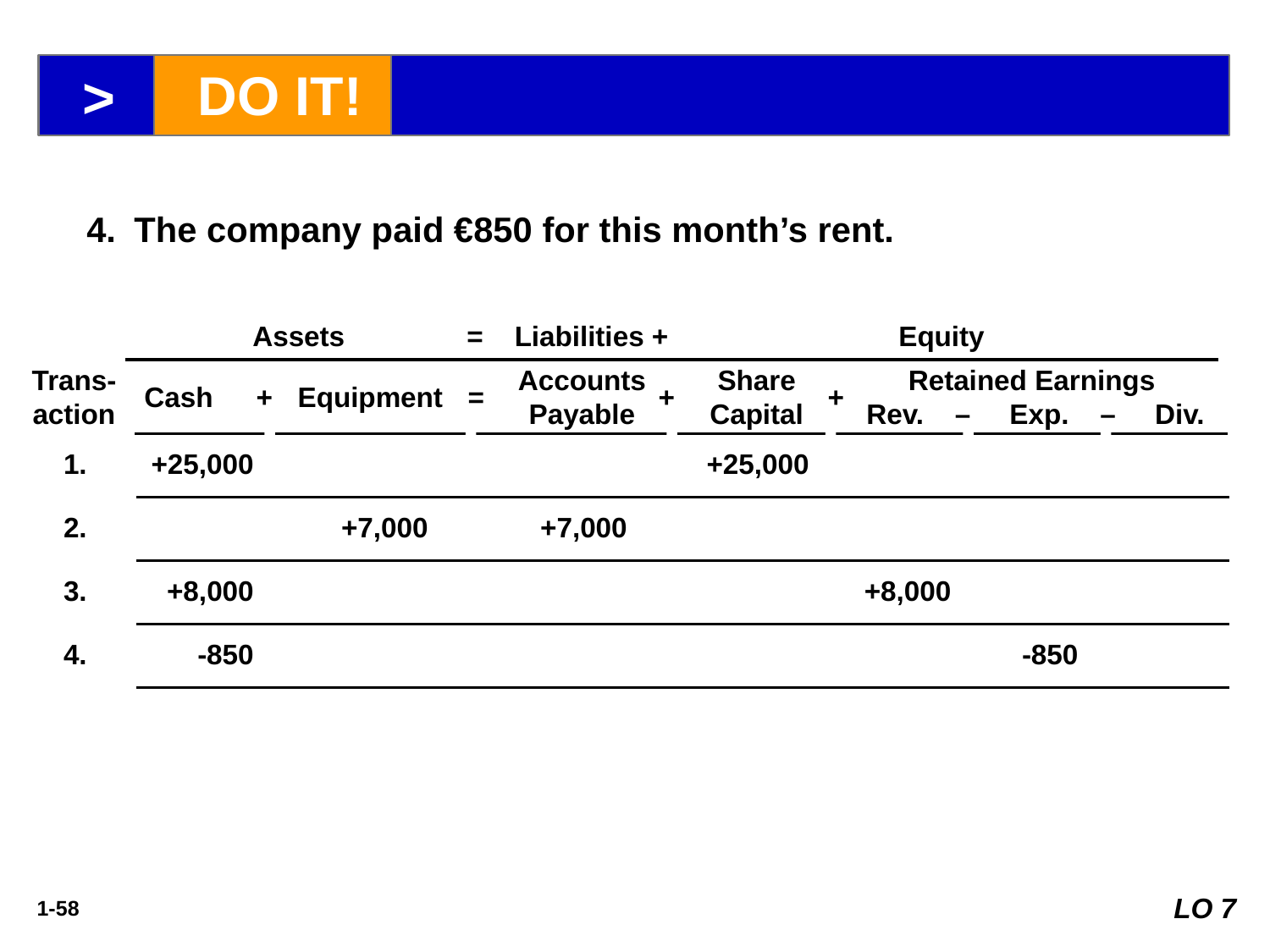

>
DO IT!
The company paid €850 for this month’s rent.
	Assets	=    Liabilities +	Equity
Trans-
action
Cash
+
Equipment
=
Accounts
Payable
+
Share Capital
+
Retained Earnings
 Rev.    –     Exp.    –     Div.

	1.	+25,000			+25,000

	2.		+7,000	+7,000
	3.	+8,000				+8,000
	4.	-850					-850

	5.	-1,000						-1,000

+

=

+

+

-

-

		$31,150	$7,000	$7,000	$25,000	$8,000	$850	$1,000

$18,050
$18,050
LO 7